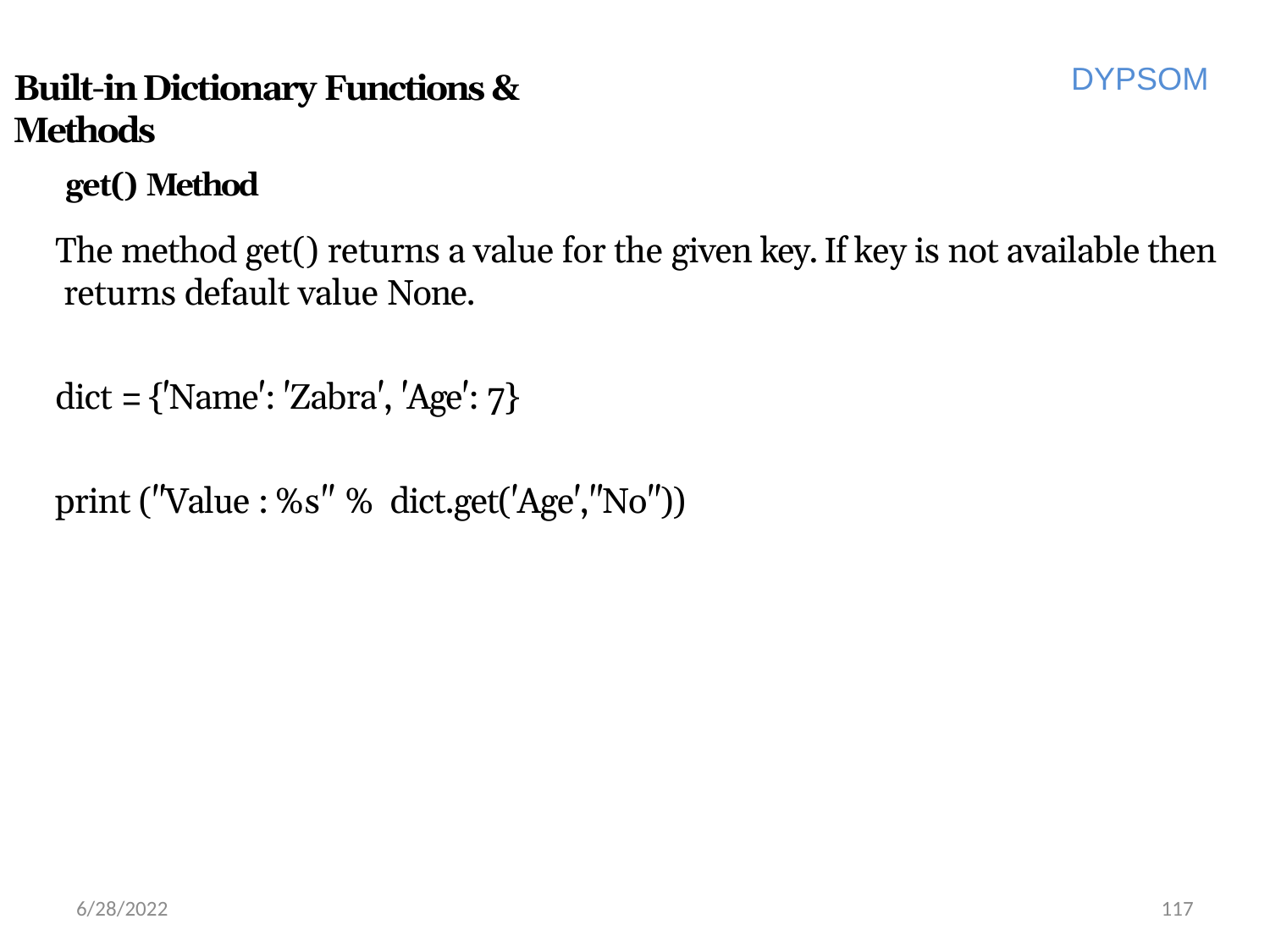

DYPSOM
Built-in Dictionary Functions & Methods
get() Method
The method get() returns a value for the given key. If key is not available then  returns default value None.

dict = {'Name': 'Zabra', 'Age': 7}

print ("Value : %s" % dict.get('Age',"No"))
6/28/2022
117